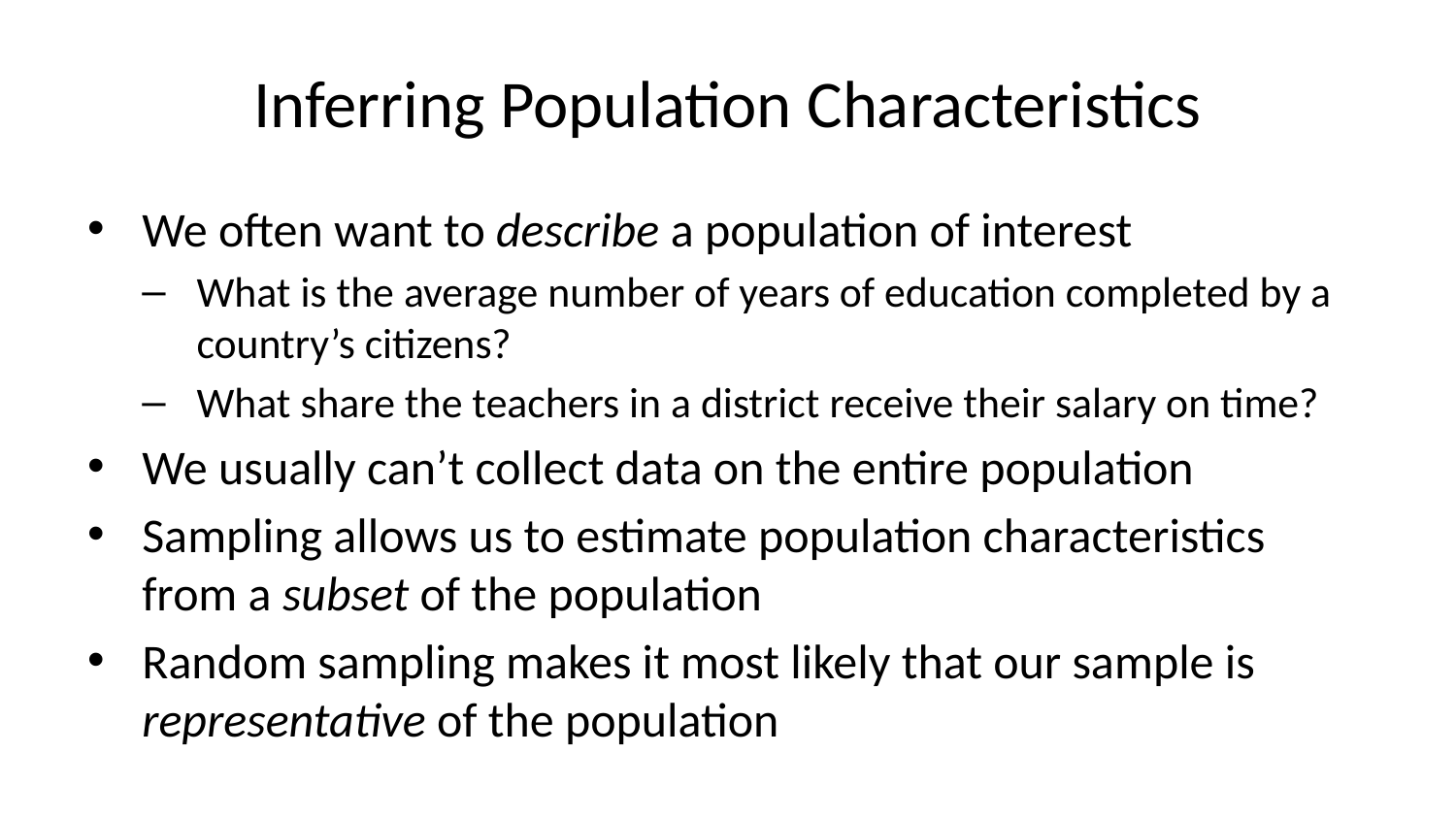

# Inferring Population Characteristics
We often want to describe a population of interest
What is the average number of years of education completed by a country’s citizens?
What share the teachers in a district receive their salary on time?
We usually can’t collect data on the entire population
Sampling allows us to estimate population characteristics from a subset of the population
Random sampling makes it most likely that our sample is representative of the population